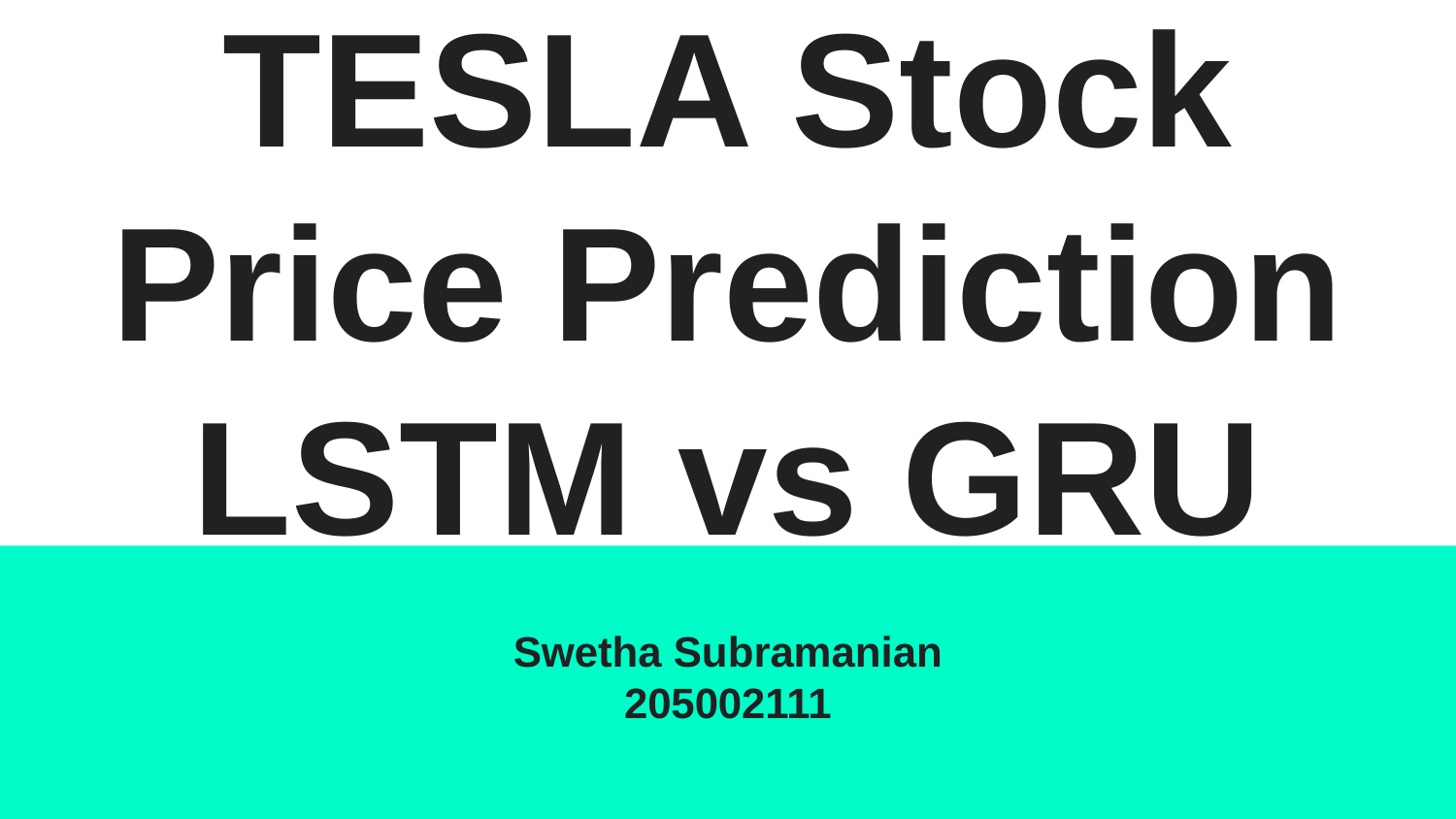

# TESLA Stock Price Prediction LSTM vs GRU
Swetha Subramanian
205002111